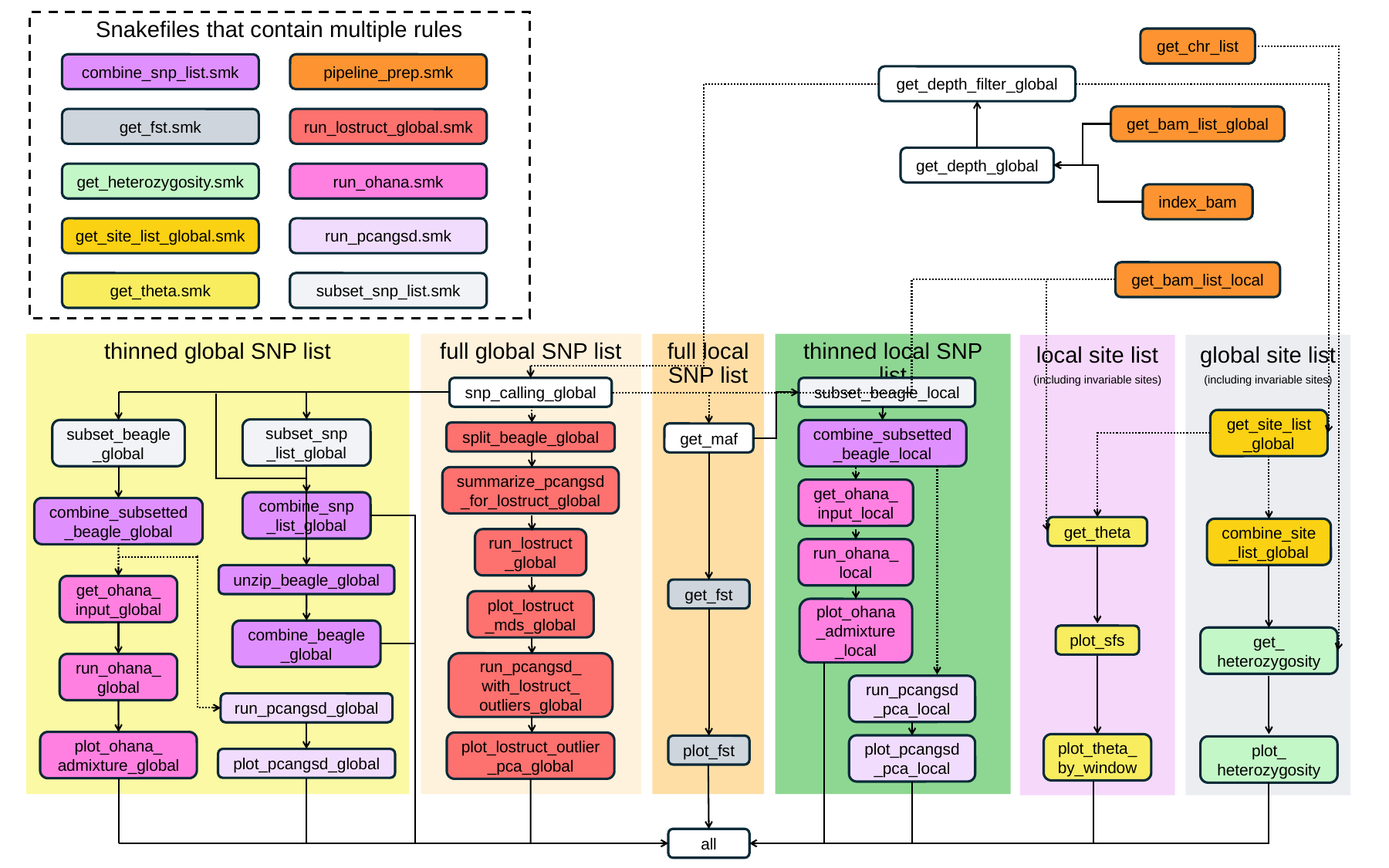

Snakefiles that contain multiple rules
get_chr_list
combine_snp_list.smk
pipeline_prep.smk
get_depth_filter_global
get_bam_list_global
get_fst.smk
run_lostruct_global.smk
get_depth_global
get_heterozygosity.smk
run_ohana.smk
index_bam
get_site_list_global.smk
run_pcangsd.smk
get_bam_list_local
get_theta.smk
subset_snp_list.smk
thinned global SNP list
full global SNP list
full local SNP list
thinned local SNP list
local site list
(including invariable sites)

global site list
(including invariable sites)
snp_calling_global
subset_beagle_local
get_site_list_global
subset_snp
_list_global
subset_beagle_global
combine_subsetted_beagle_local
split_beagle_global
get_maf
summarize_pcangsd_for_lostruct_global
get_ohana_input_local
combine_snp_list_global
combine_subsetted_beagle_global
get_theta
combine_site
_list_global
run_lostruct_global
run_ohana_local
unzip_beagle_global
get_ohana_
input_global
get_fst
plot_lostruct
_mds_global
plot_ohana_admixture_local
combine_beagle_global
plot_sfs
get_
heterozygosity
run_pcangsd_
with_lostruct_
outliers_global
run_ohana_global
run_pcangsd_pca_local
run_pcangsd_global
plot_ohana_
admixture_global
plot_lostruct_outlier_pca_global
plot_theta_
by_window
plot_pcangsd_pca_local
plot_fst
plot_
heterozygosity
plot_pcangsd_global
all